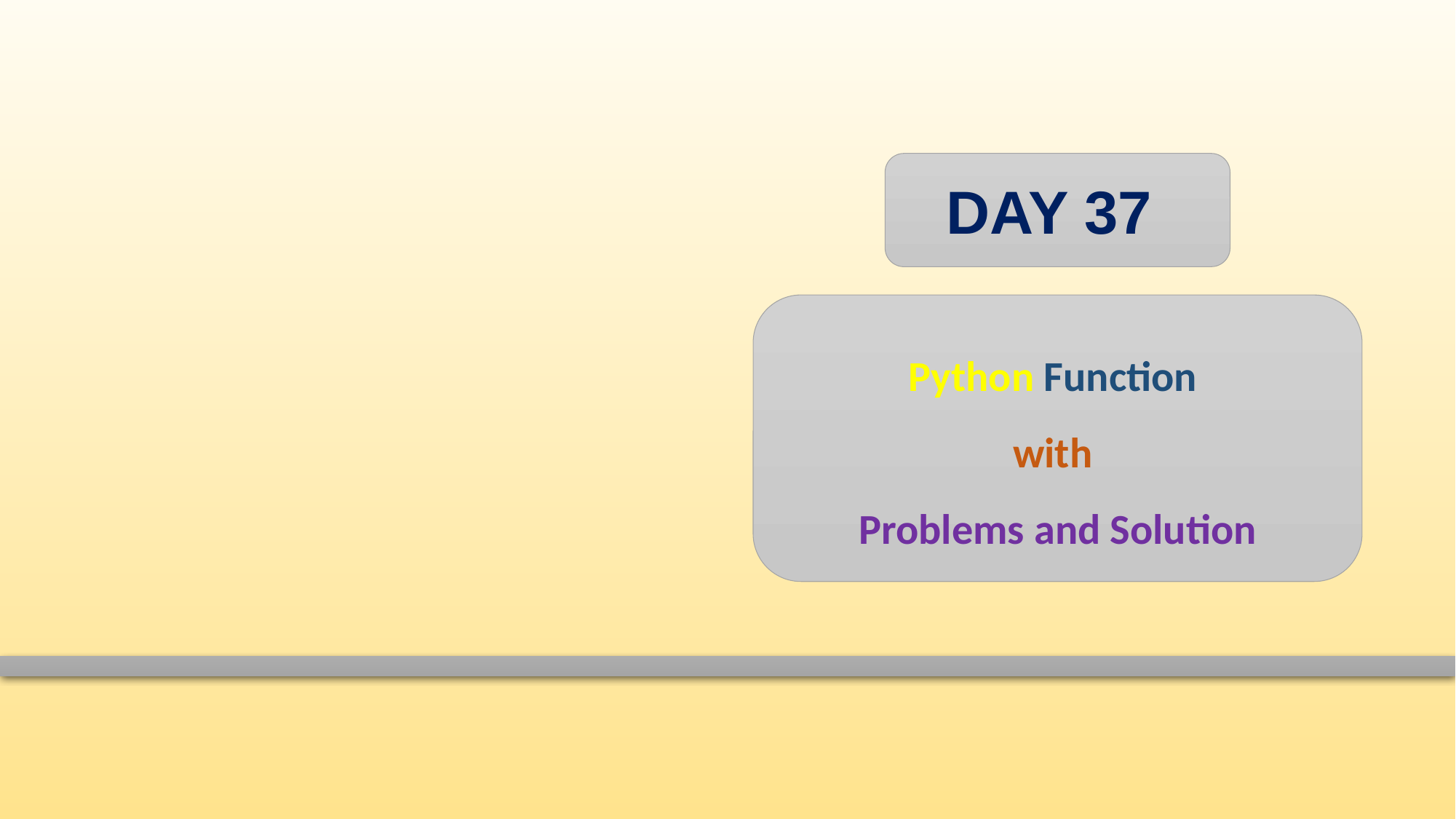

DAY 37
Python Function
with
Problems and Solution